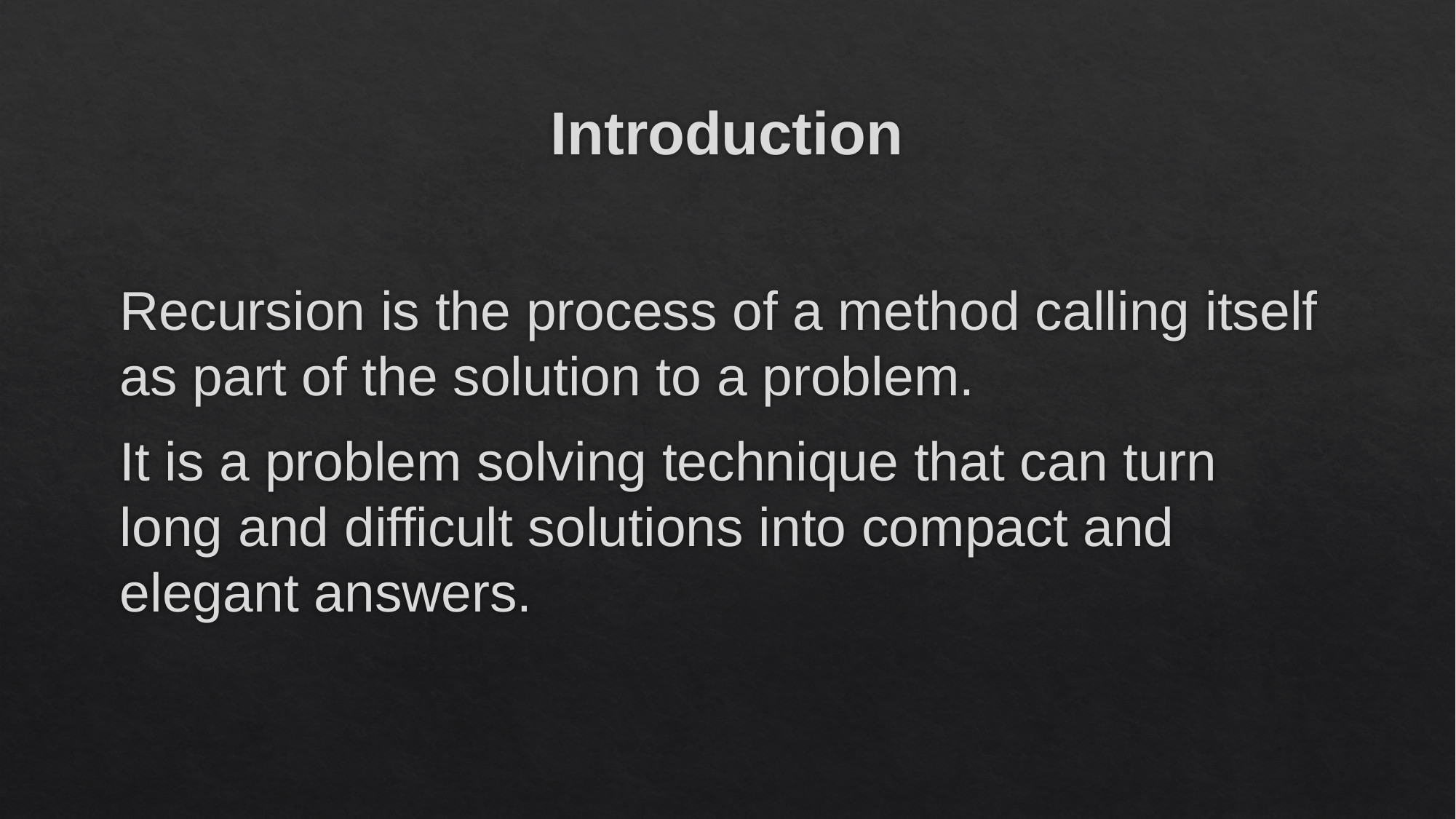

# Introduction
Recursion is the process of a method calling itself as part of the solution to a problem.
It is a problem solving technique that can turn long and difficult solutions into compact and elegant answers.